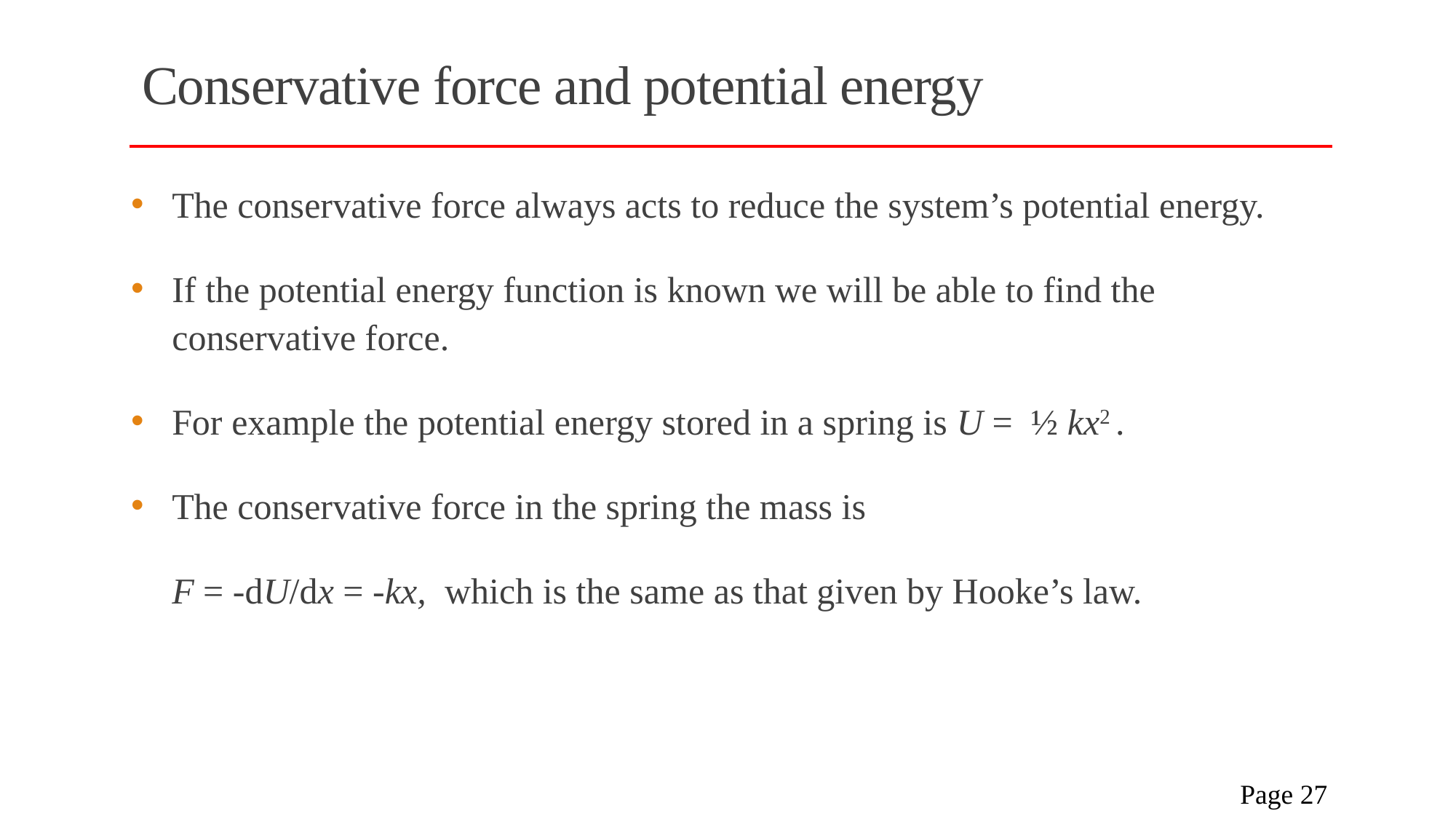

# Conservative force and potential energy
The conservative force always acts to reduce the system’s potential energy.
If the potential energy function is known we will be able to find the conservative force.
For example the potential energy stored in a spring is U =  ½ kx2 .
The conservative force in the spring the mass is
	F = -dU/dx = -kx,  which is the same as that given by Hooke’s law.

 Page 27